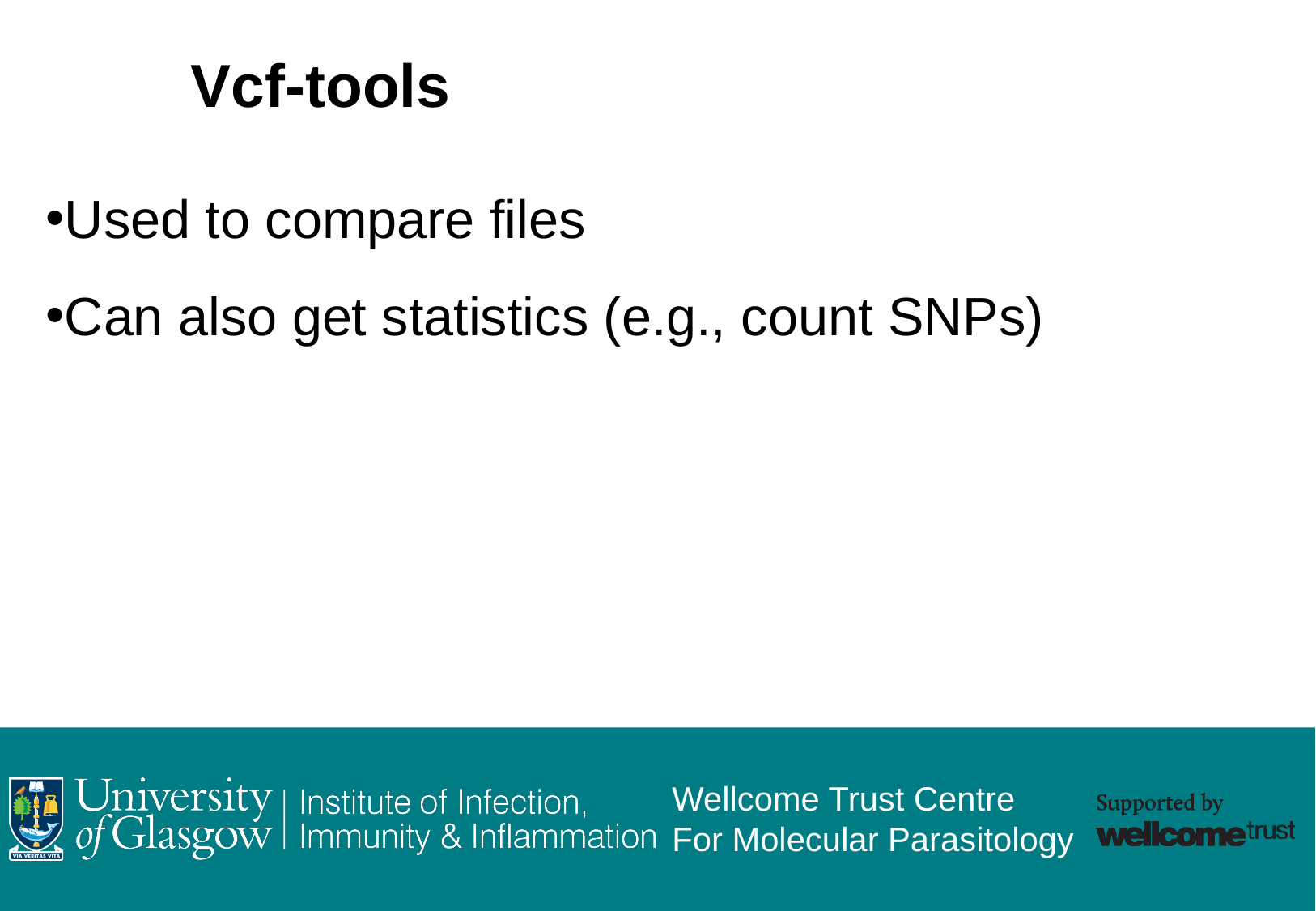

Vcf-tools
Used to compare files
Can also get statistics (e.g., count SNPs)